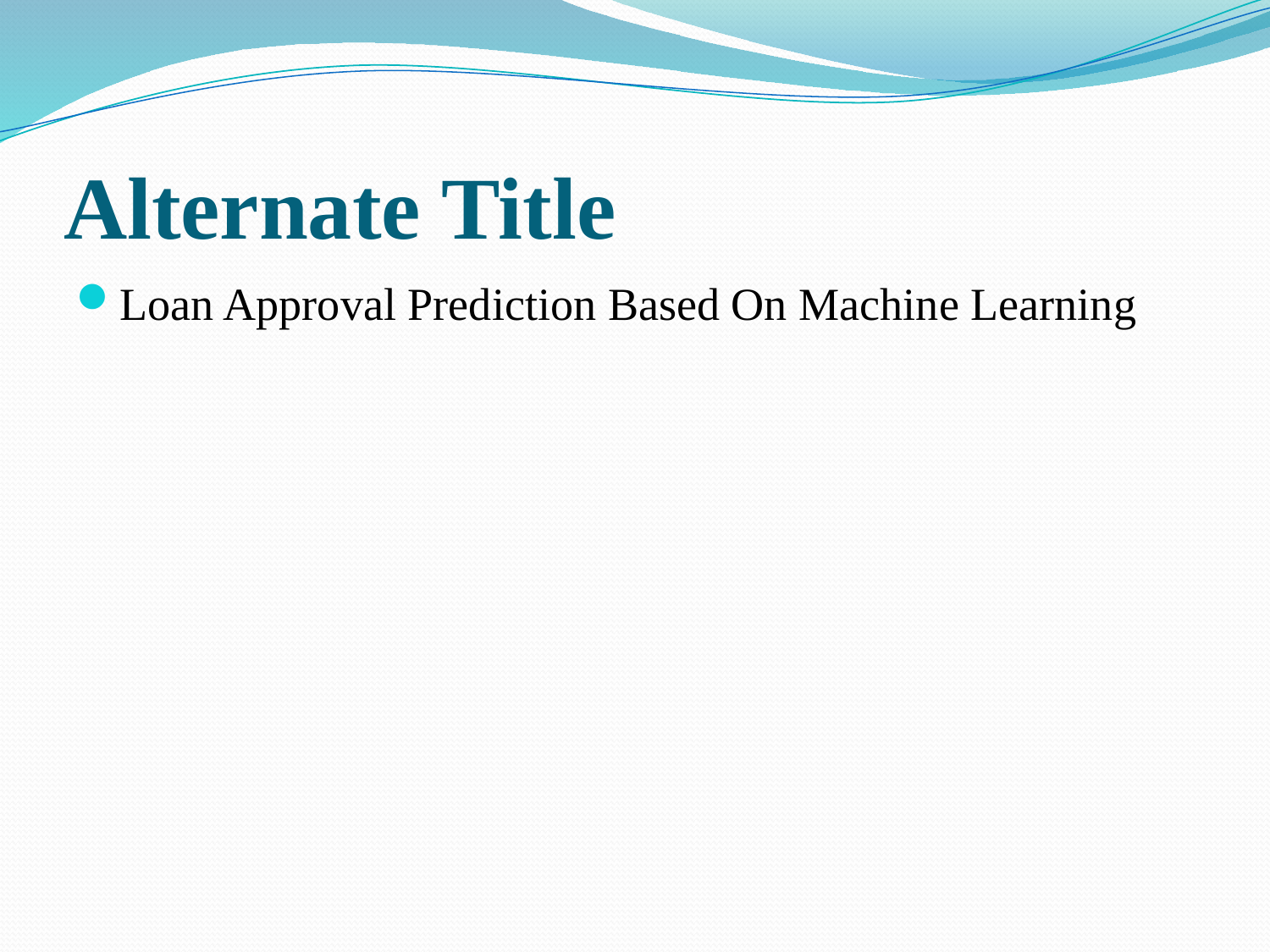

# Alternate Title
Loan Approval Prediction Based On Machine Learning